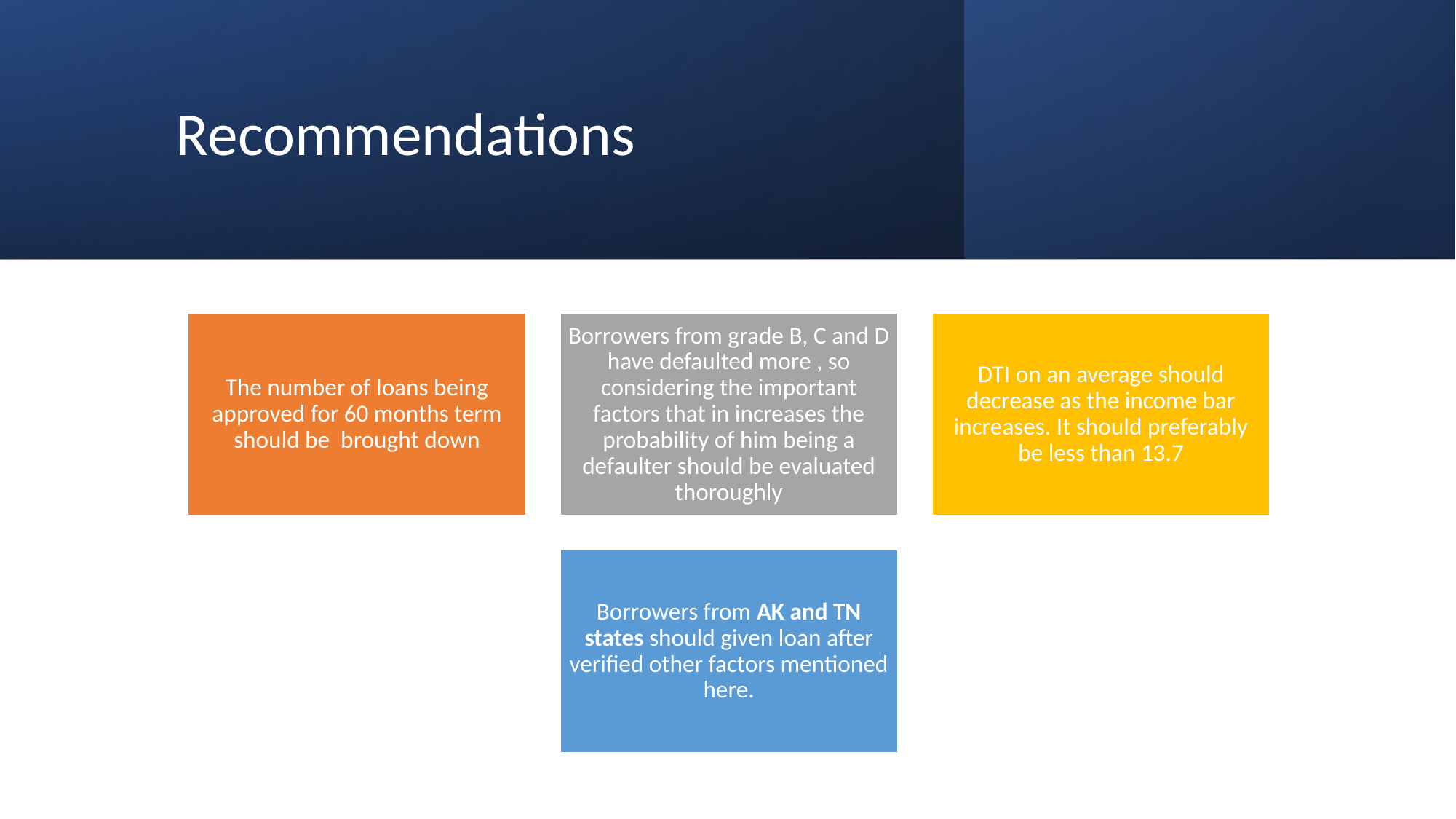

# Recommendations
The number of loans being approved for 60 months term should be  brought down
Borrowers from grade B, C and D have defaulted more , so considering the important factors that in increases the probability of him being a defaulter should be evaluated thoroughly
DTI on an average should decrease as the income bar increases. It should preferably be less than 13.7
Borrowers from AK and TN states should given loan after verified other factors mentioned here.